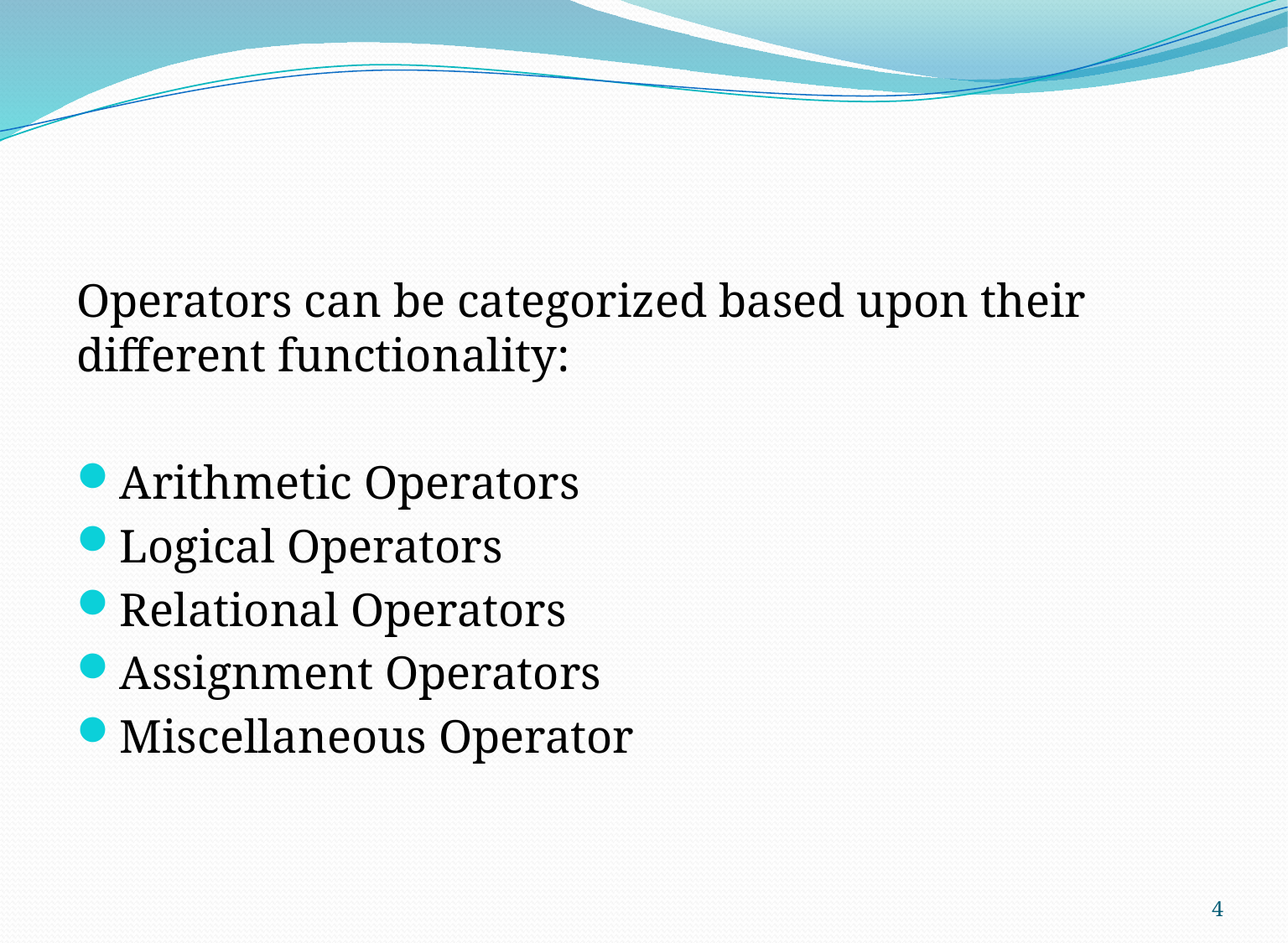

#
Operators can be categorized based upon their different functionality:

Arithmetic Operators
Logical Operators
Relational Operators
Assignment Operators
Miscellaneous Operator

4